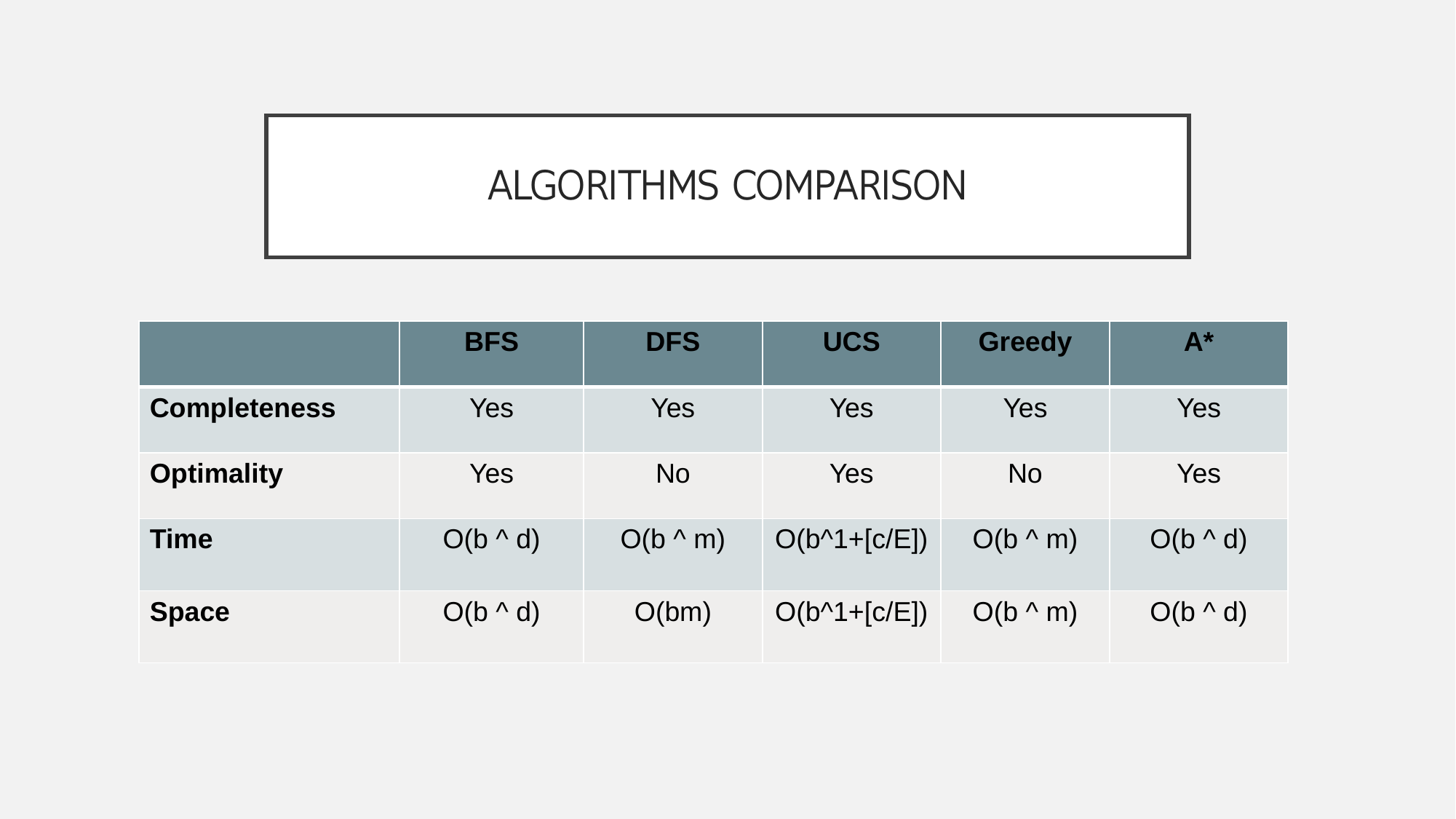

# ALGORITHMS COMPARISON
|  | BFS | DFS | UCS | Greedy | A\* |
| --- | --- | --- | --- | --- | --- |
| Completeness | Yes | Yes | Yes | Yes | Yes |
| Optimality | Yes | No | Yes | No | Yes |
| Time | O(b ^ d) | O(b ^ m) | O(b^1+[c/E]) | O(b ^ m) | O(b ^ d) |
| Space | O(b ^ d) | O(bm) | O(b^1+[c/E]) | O(b ^ m) | O(b ^ d) |